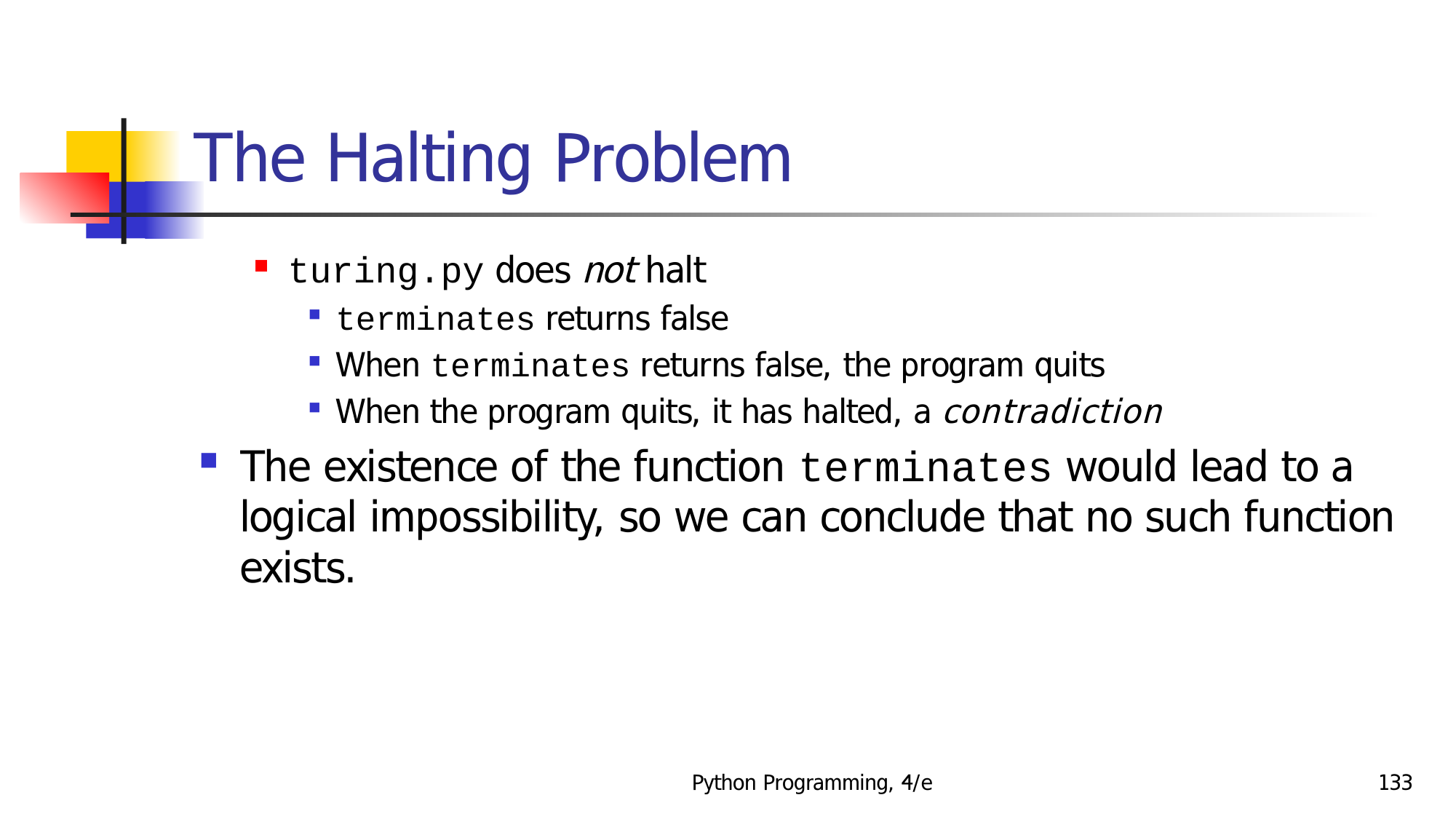

# The Halting Problem
turing.py does not halt
terminates returns false
When terminates returns false, the program quits
When the program quits, it has halted, a contradiction
The existence of the function terminates would lead to a logical impossibility, so we can conclude that no such function exists.
Python Programming, 4/e
133